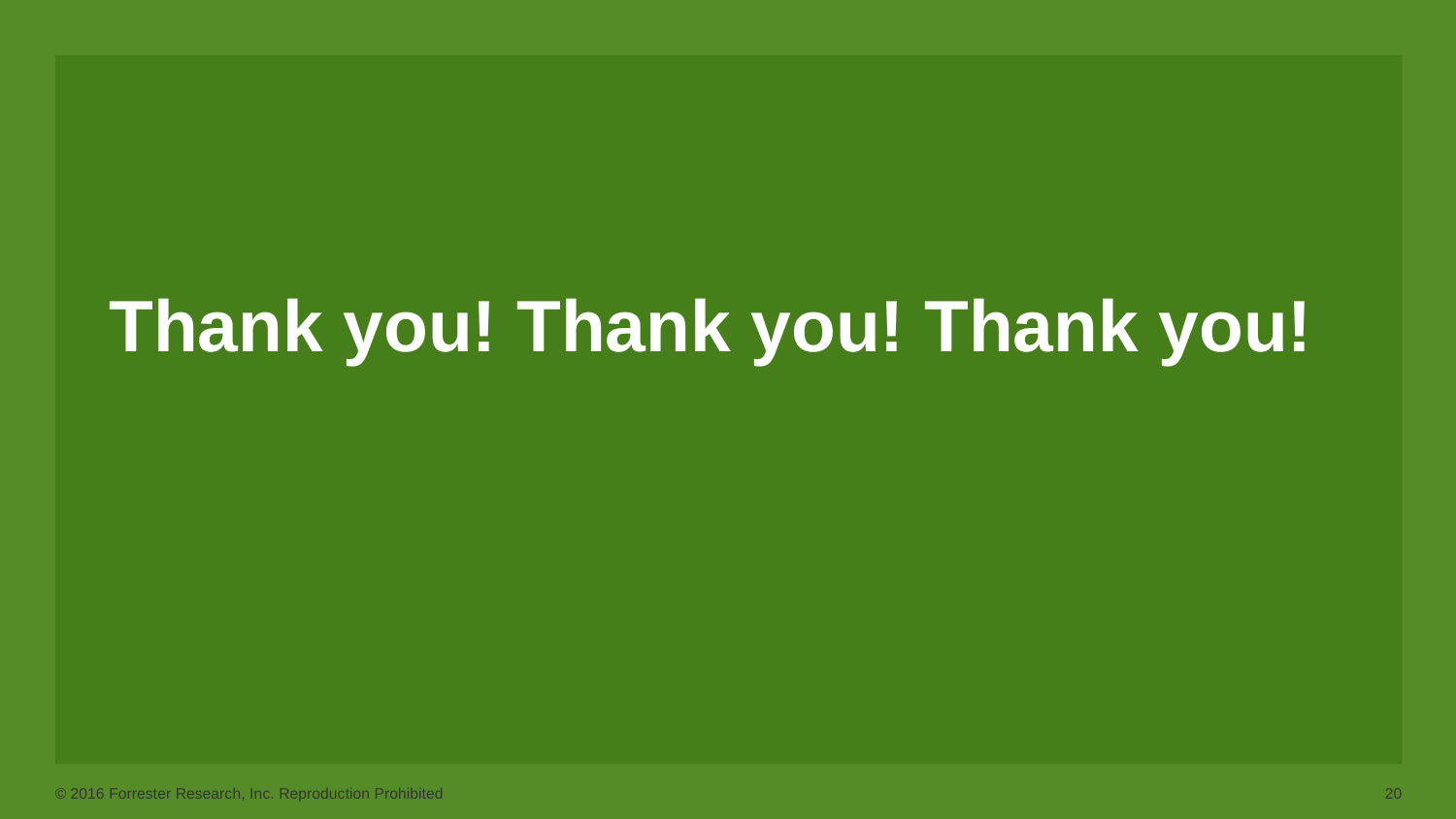

# Thank you! Thank you! Thank you!